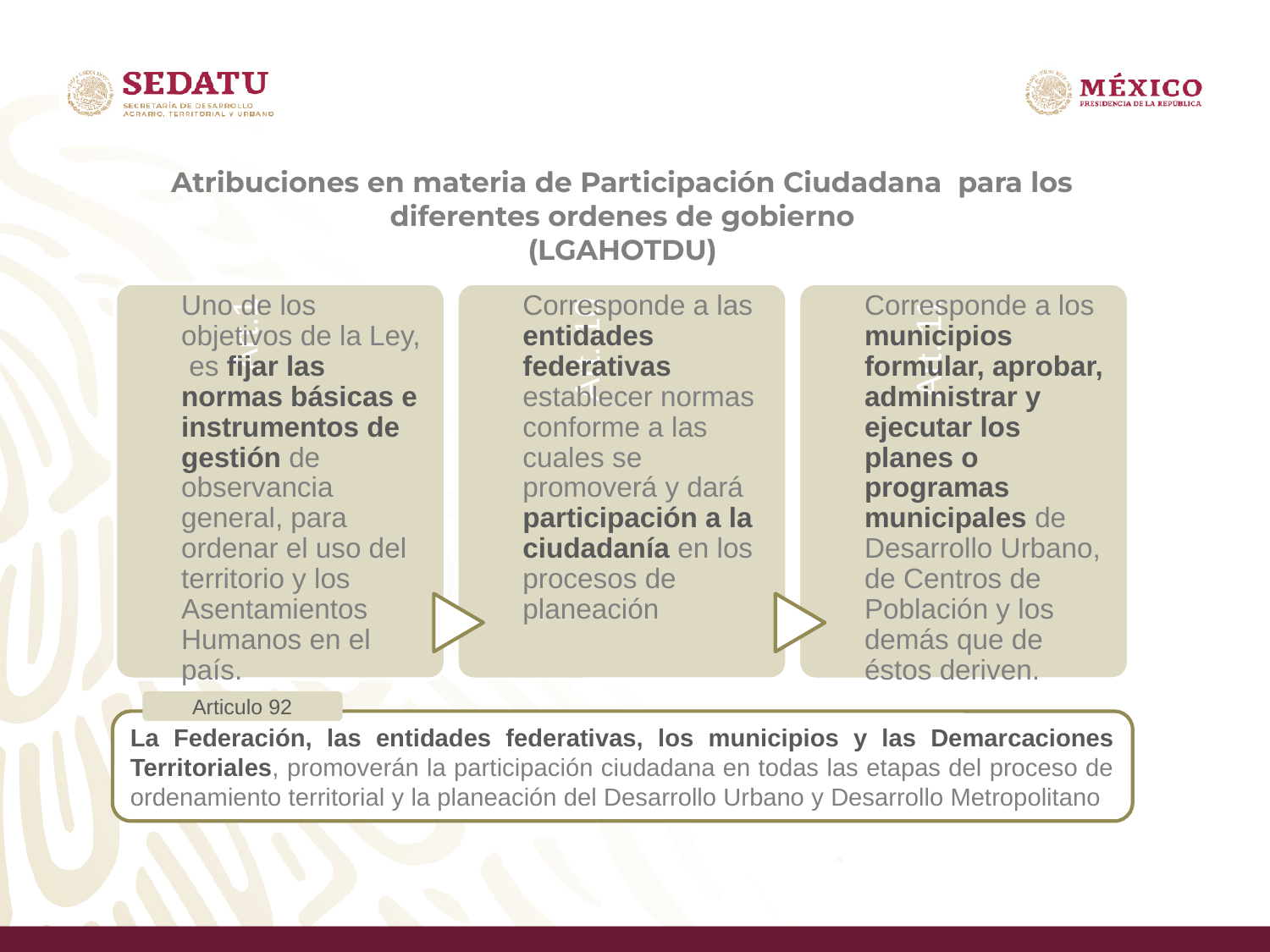

Atribuciones en materia de Participación Ciudadana  para los diferentes ordenes de gobierno
(LGAHOTDU)
Art.1
Uno de los objetivos de la Ley,  es fijar las normas básicas e instrumentos de gestión de observancia general, para ordenar el uso del territorio y los Asentamientos Humanos en el país.
Art. 10
Corresponde a las  entidades federativas establecer normas conforme a las cuales se promoverá y dará participación a la ciudadanía en los procesos de planeación
Art. 11
Corresponde a los municipios formular, aprobar, administrar y ejecutar los planes o programas municipales de Desarrollo Urbano, de Centros de Población y los demás que de éstos deriven.
Articulo 92
La Federación, las entidades federativas, los municipios y las Demarcaciones Territoriales, promoverán la participación ciudadana en todas las etapas del proceso de ordenamiento territorial y la planeación del Desarrollo Urbano y Desarrollo Metropolitano